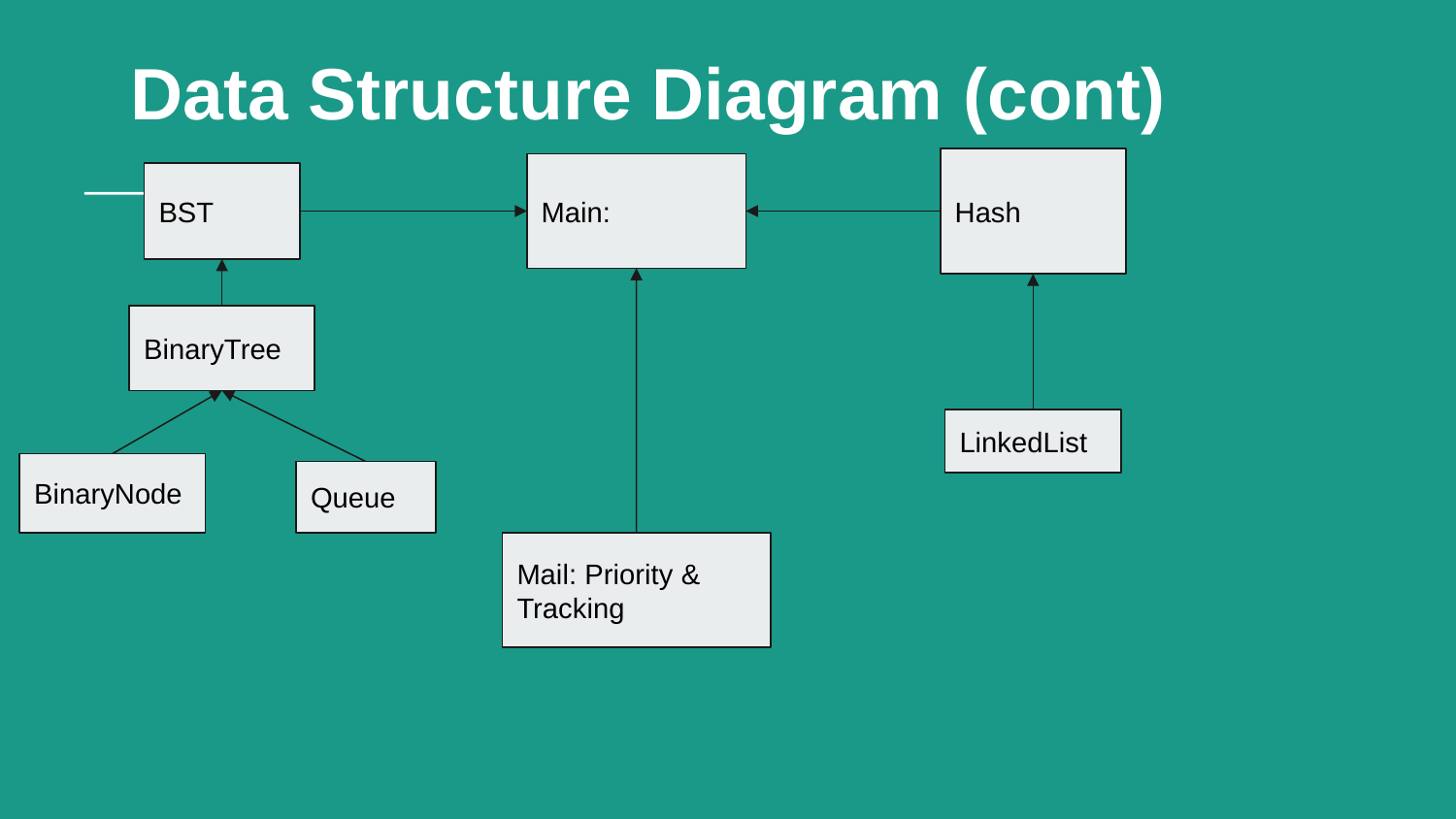

# Data Structure Diagram (cont)

Hash
Main:
BST
BinaryTree
LinkedList
BinaryNode
Queue
Mail: Priority & Tracking